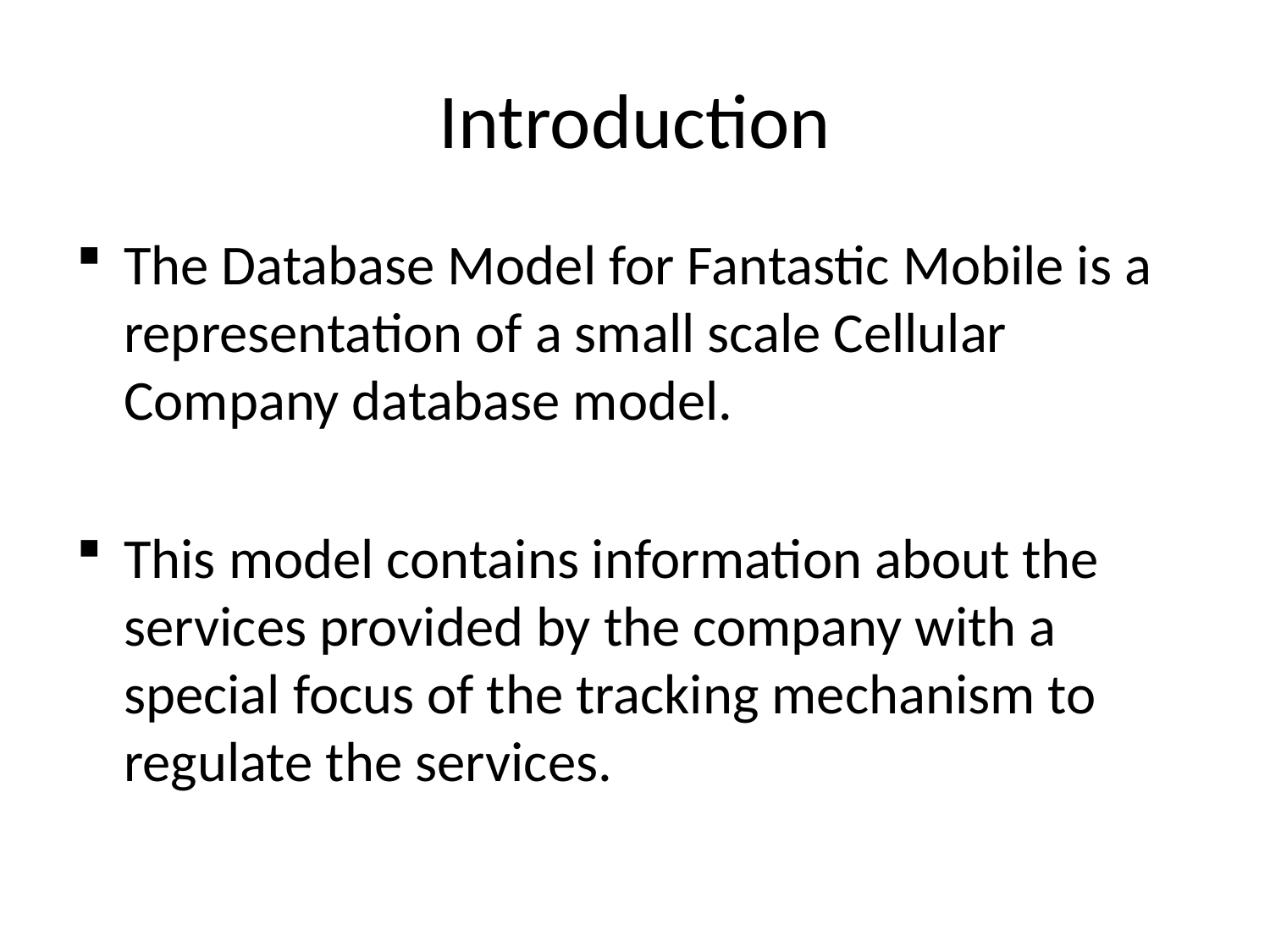

# Introduction
The Database Model for Fantastic Mobile is a representation of a small scale Cellular Company database model.

This model contains information about the services provided by the company with a special focus of the tracking mechanism to regulate the services.